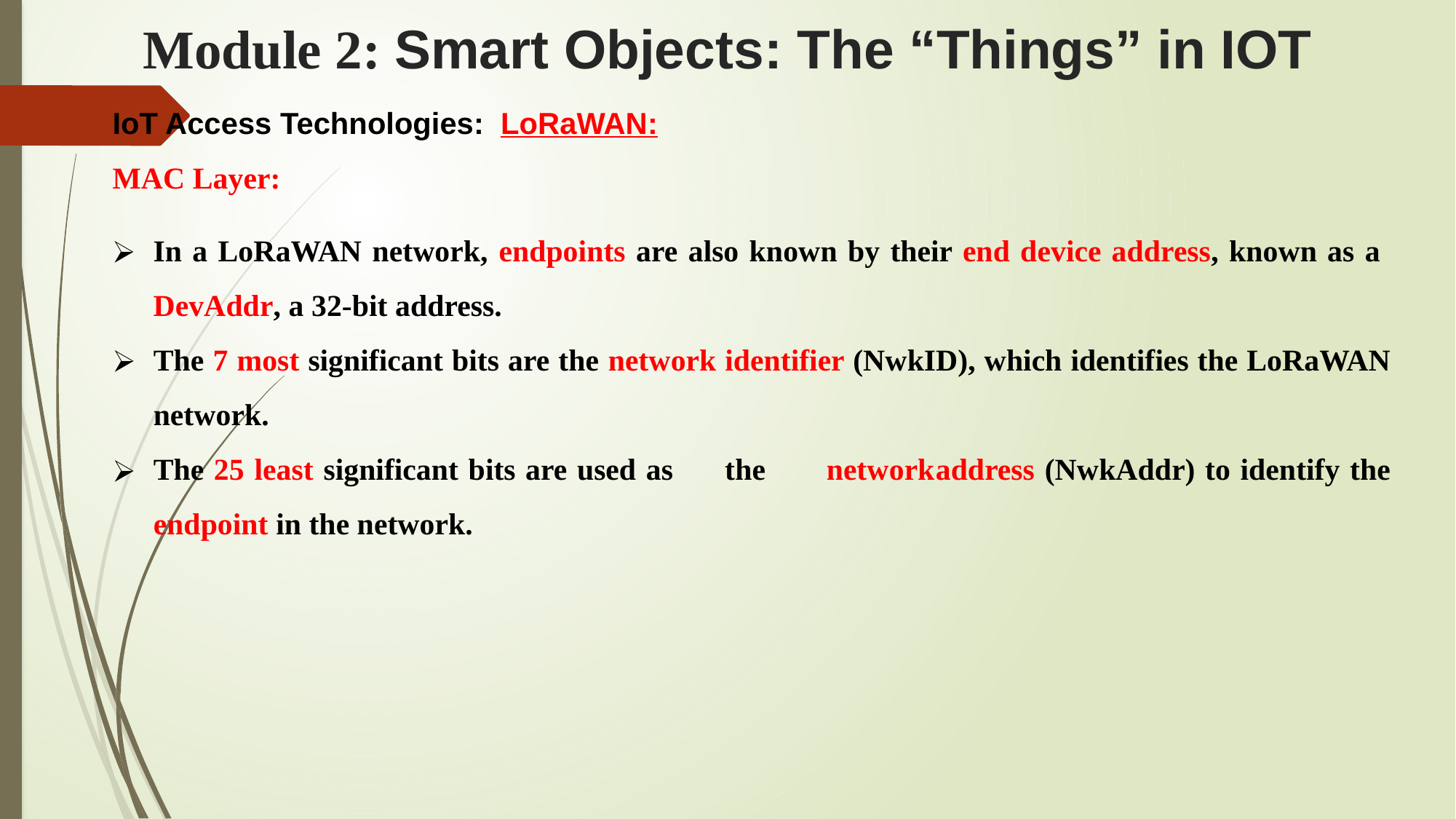

# Module 2: Smart Objects: The “Things” in IOT
IoT Access Technologies:  LoRaWAN:
MAC Layer:
In a LoRaWAN network, endpoints are also known by their end device address, known as a  DevAddr, a 32-bit address.
The 7 most significant bits are the network identifier (NwkID), which identifies the LoRaWAN network.
The 25 least significant bits are used as	 the	network	address	(NwkAddr) to identify the endpoint in the network.